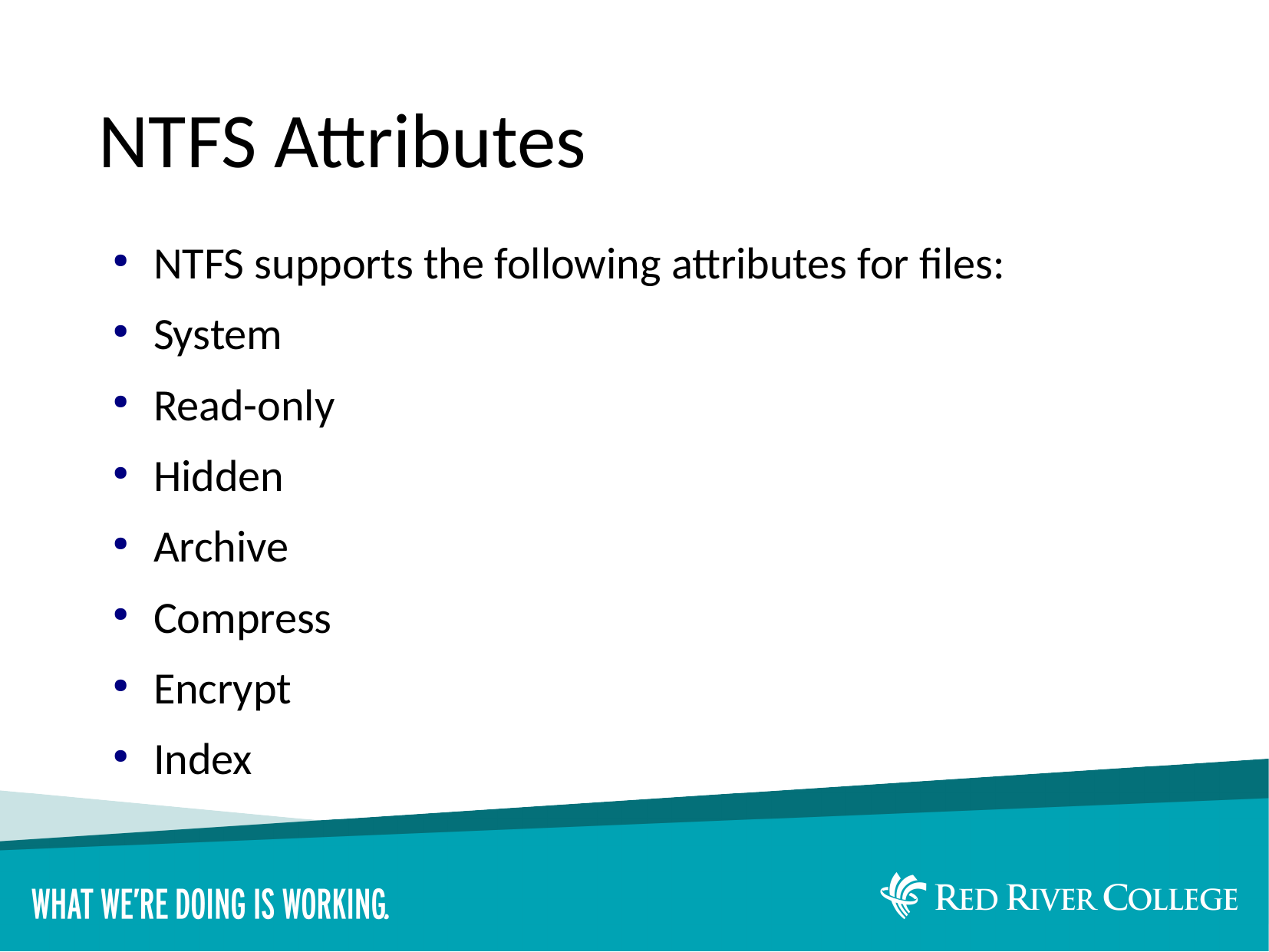

# NTFS Attributes
NTFS supports the following attributes for files:
System
Read-only
Hidden
Archive
Compress
Encrypt
Index